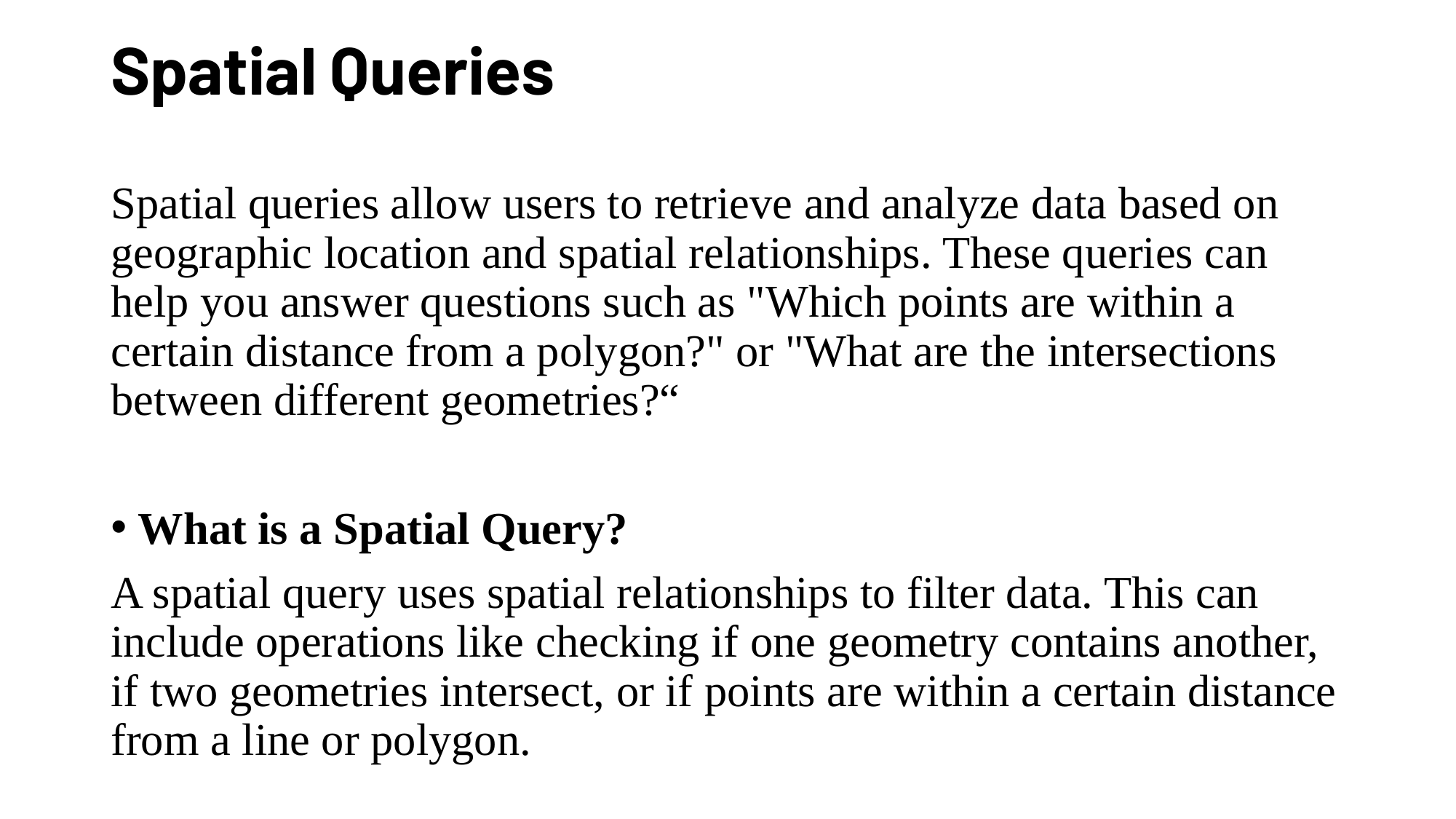

# Spatial Queries
Spatial queries allow users to retrieve and analyze data based on geographic location and spatial relationships. These queries can help you answer questions such as "Which points are within a certain distance from a polygon?" or "What are the intersections between different geometries?“

What is a Spatial Query?
A spatial query uses spatial relationships to filter data. This can include operations like checking if one geometry contains another, if two geometries intersect, or if points are within a certain distance from a line or polygon.